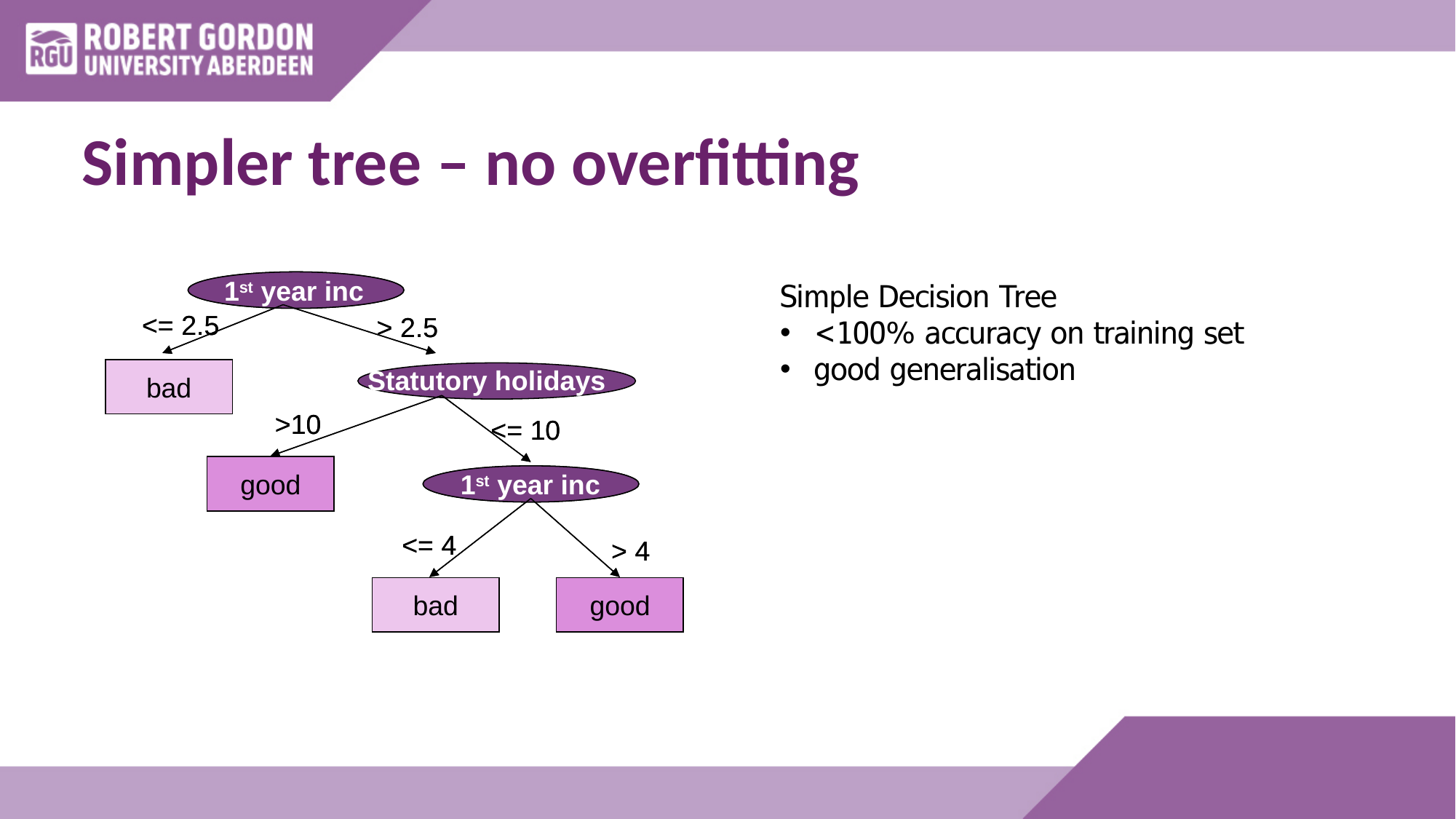

# Simpler tree – no overfitting
1st year inc

<= 2.5
<= 2.5

> 2.5
> 2.5
Statutory holidays

bad
bad

>10
>10
<= 10
<= 10

good
good
1st year inc
1st year inc

<= 4
<= 4
> 4
> 4

bad
bad
good
good
Simple Decision Tree
<100% accuracy on training set
good generalisation